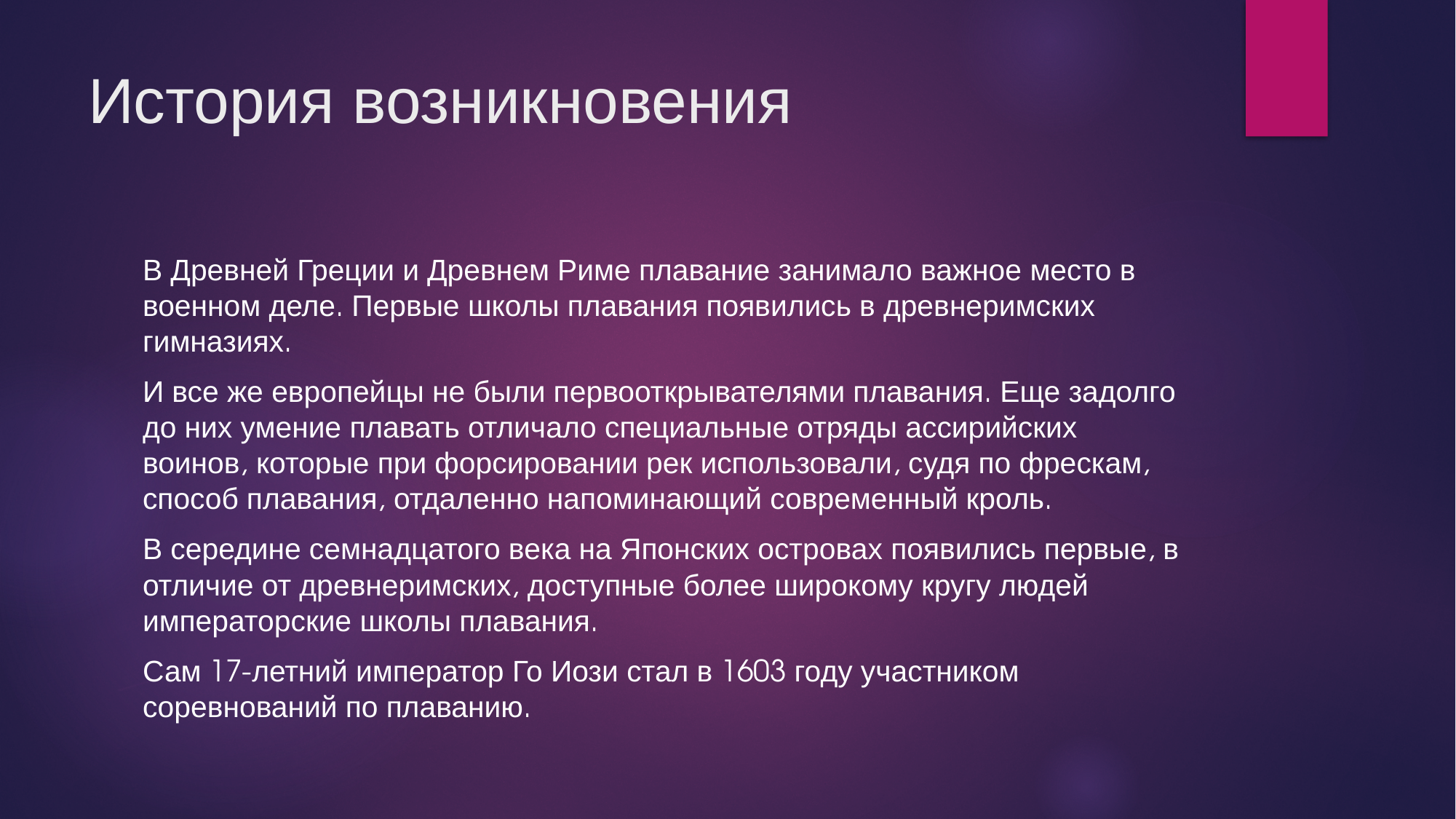

# История возникновения
В Древней Греции и Древнем Риме плавание занимало важное место в военном деле. Первые школы плавания появились в древнеримских гимназиях.
И все же европейцы не были первооткрывателями плавания. Еще задолго до них умение плавать отличало специальные отряды ассирийских воинов, которые при форсировании рек использовали, судя по фрескам, способ плавания, отдаленно напоминающий современный кроль.
В середине семнадцатого века на Японских островах появились первые, в отличие от древнеримских, доступные более широкому кругу людей императорские школы плавания.
Сам 17-летний император Го Иози стал в 1603 году участником соревнований по плаванию.